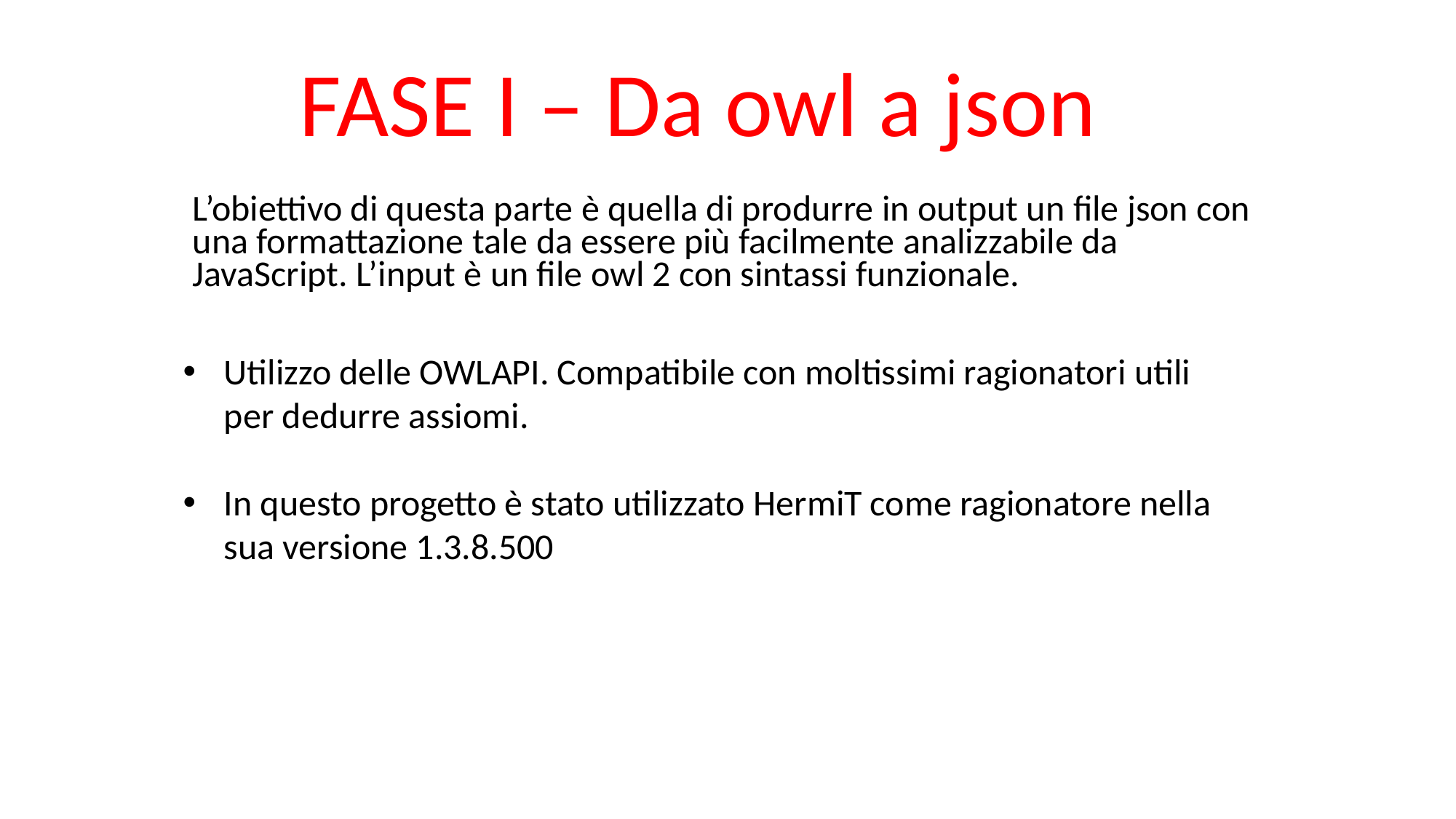

# FASE I – Da owl a json
L’obiettivo di questa parte è quella di produrre in output un file json con una formattazione tale da essere più facilmente analizzabile da JavaScript. L’input è un file owl 2 con sintassi funzionale.
Utilizzo delle OWLAPI. Compatibile con moltissimi ragionatori utili per dedurre assiomi.

In questo progetto è stato utilizzato HermiT come ragionatore nella sua versione 1.3.8.500